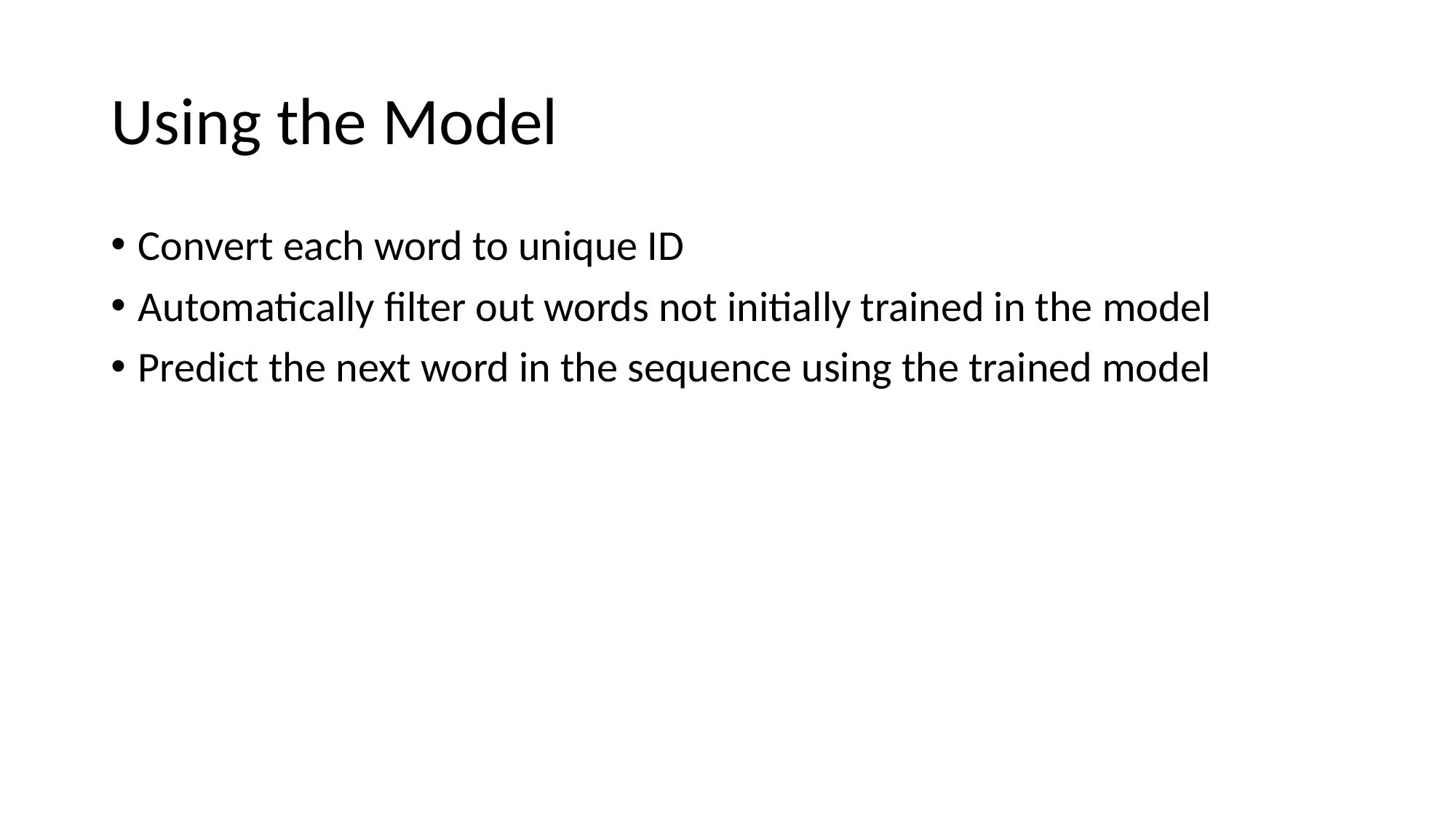

# Using the Model
Convert each word to unique ID
Automatically filter out words not initially trained in the model
Predict the next word in the sequence using the trained model